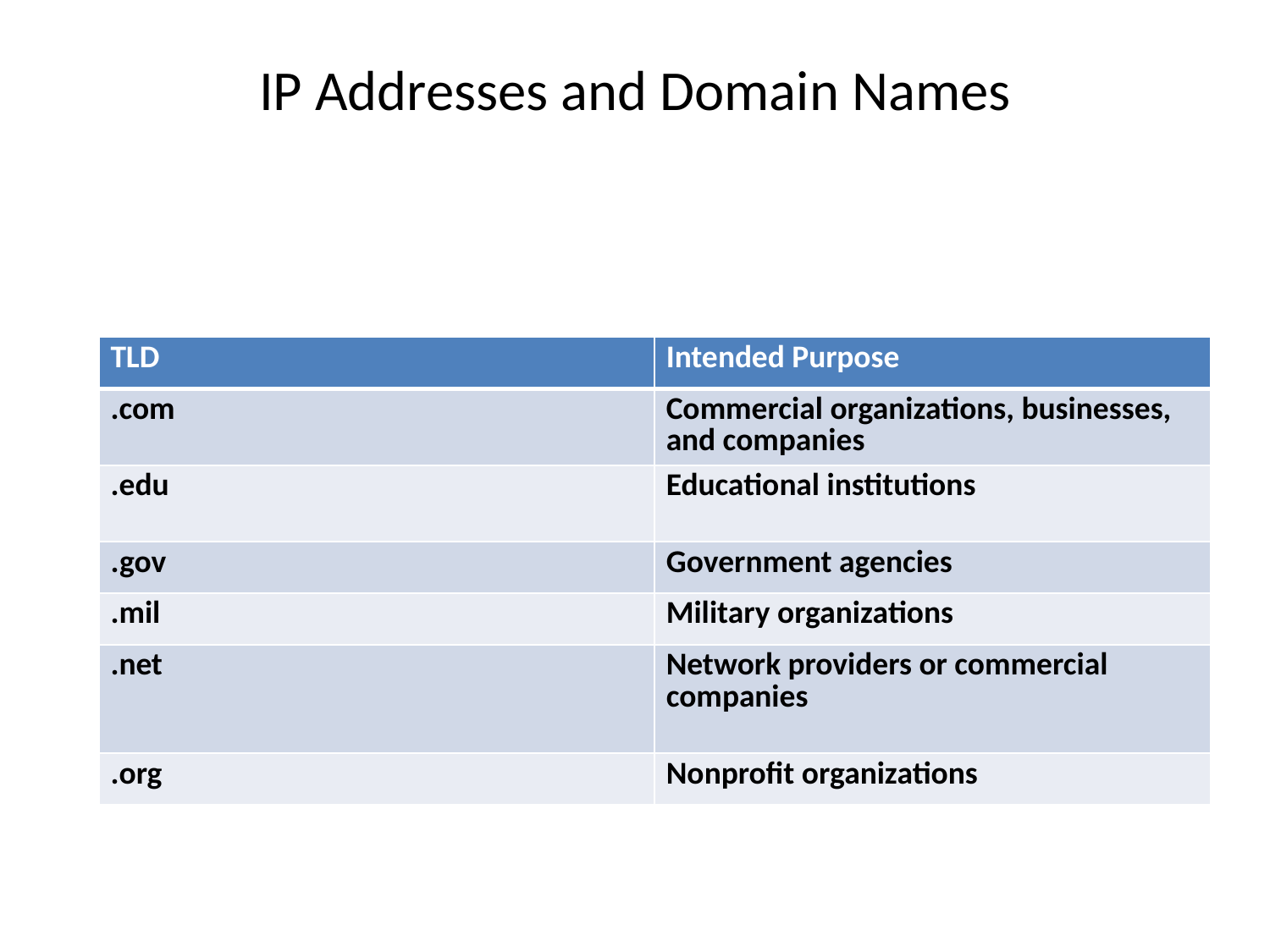

# IP Addresses and Domain Names
| TLD | Intended Purpose |
| --- | --- |
| .com | Commercial organizations, businesses, and companies |
| .edu | Educational institutions |
| .gov | Government agencies |
| .mil | Military organizations |
| .net | Network providers or commercial companies |
| .org | Nonprofit organizations |